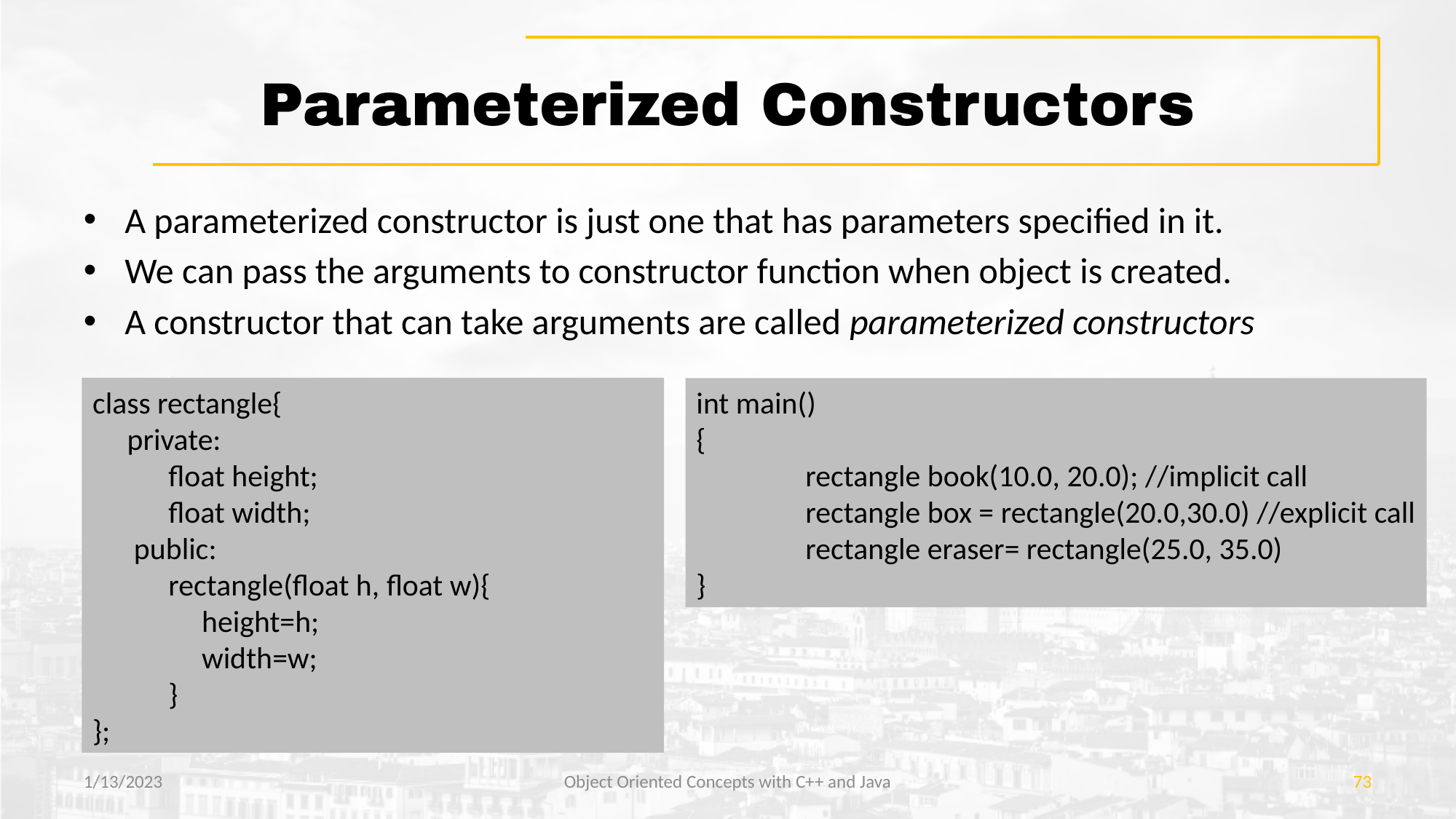

# Parameterized Constructors
A parameterized constructor is just one that has parameters specified in it.
We can pass the arguments to constructor function when object is created.
A constructor that can take arguments are called parameterized constructors
class rectangle{
     private:
           float height;
           float width;
      public:
           rectangle(float h, float w){
	height=h;
	width=w;
           }
};
int main()
{
	rectangle book(10.0, 20.0); //implicit call
	rectangle box = rectangle(20.0,30.0) //explicit call
	rectangle eraser= rectangle(25.0, 35.0)
}
1/13/2023
Object Oriented Concepts with C++ and Java
73